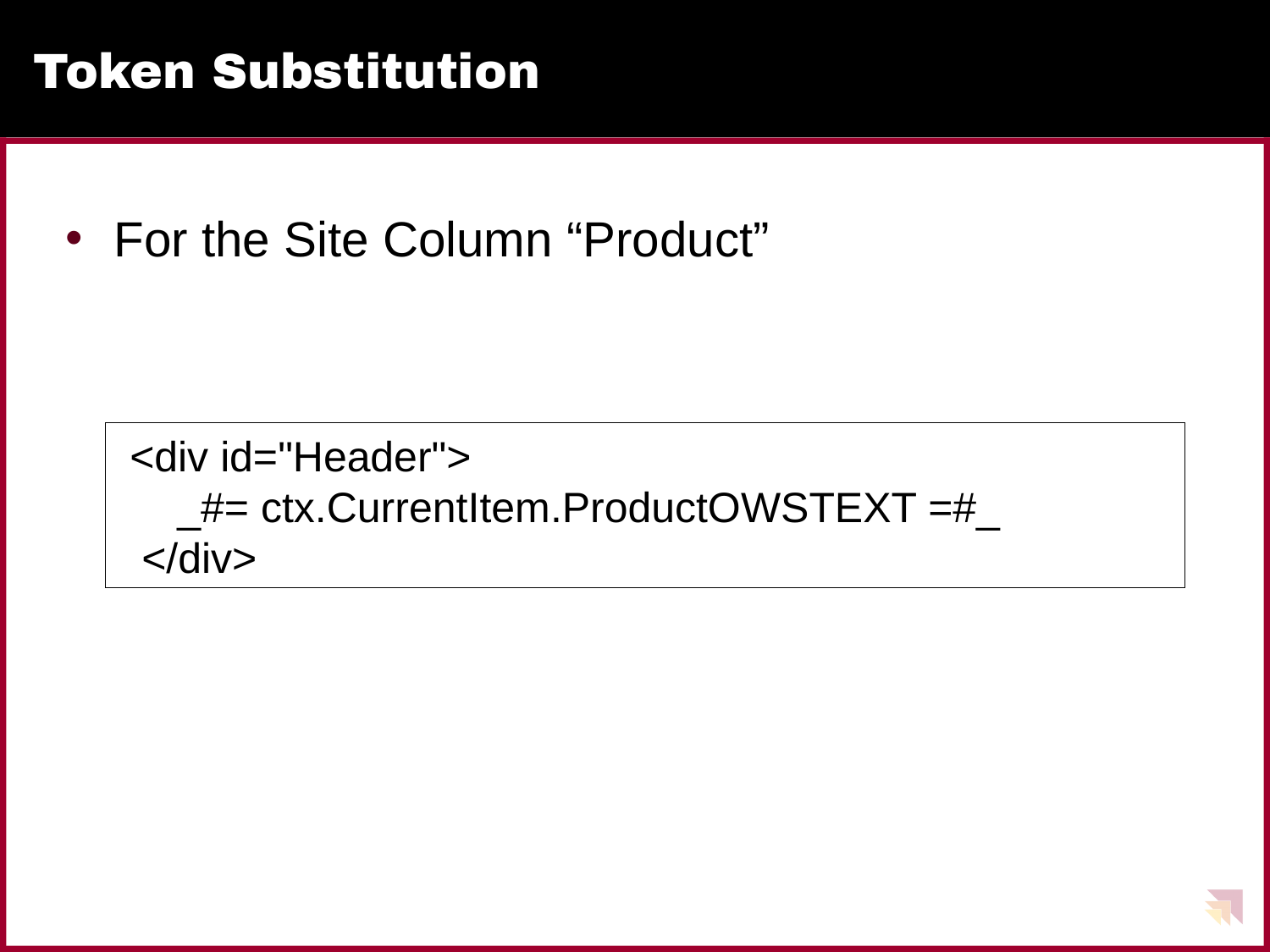

# Token Substitution
For the Site Column “Product”
 <div id="Header">
     _#= ctx.CurrentItem.ProductOWSTEXT =#_
  </div>